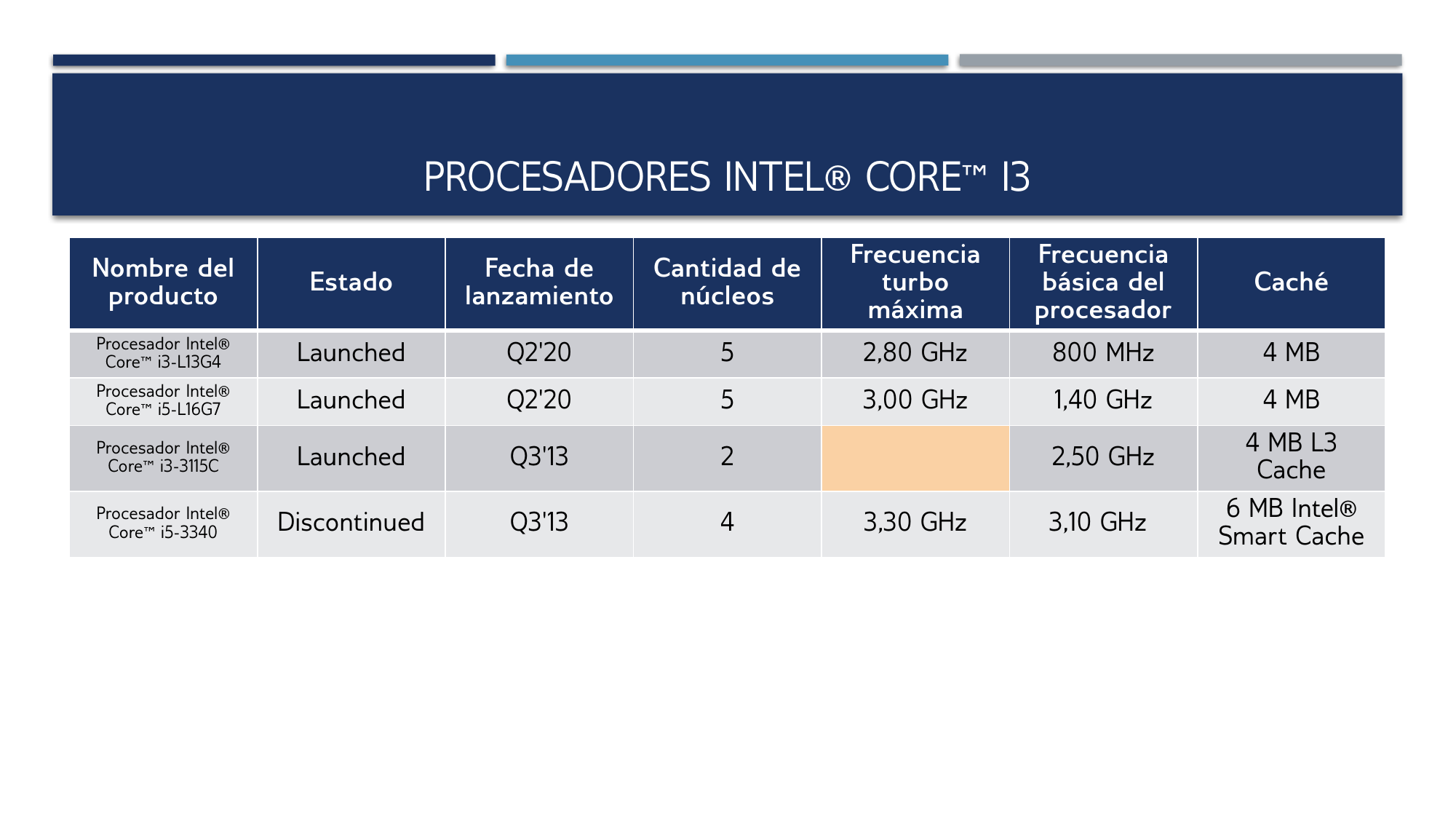

# Procesadores Intel® Core™ i3
| Nombre del producto | Estado | Fecha de lanzamiento | Cantidad de núcleos | Frecuencia turbo máxima | Frecuencia básica del procesador | Caché |
| --- | --- | --- | --- | --- | --- | --- |
| Procesador Intel® Core™ i3-L13G4 | Launched | Q2'20 | 5 | 2,80 GHz | 800 MHz | 4 MB |
| Procesador Intel® Core™ i5-L16G7 | Launched | Q2'20 | 5 | 3,00 GHz | 1,40 GHz | 4 MB |
| Procesador Intel® Core™ i3-3115C | Launched | Q3'13 | 2 |  | 2,50 GHz | 4 MB L3 Cache |
| Procesador Intel® Core™ i5-3340 | Discontinued | Q3'13 | 4 | 3,30 GHz | 3,10 GHz | 6 MB Intel® Smart Cache |